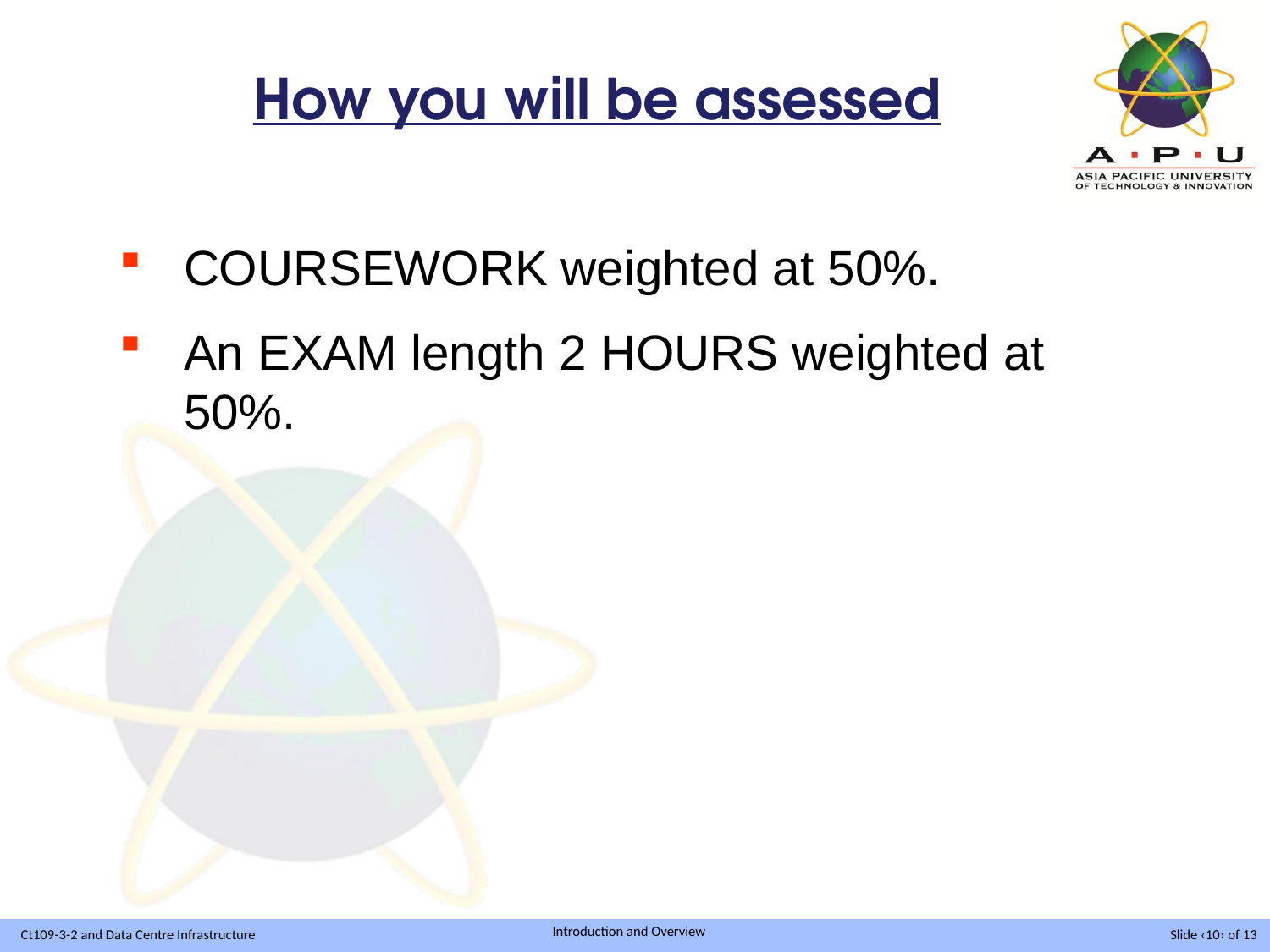

How you will be assessed
COURSEWORK weighted at 50%.
An EXAM length 2 HOURS weighted at 50%.
Slide ‹10› of 13